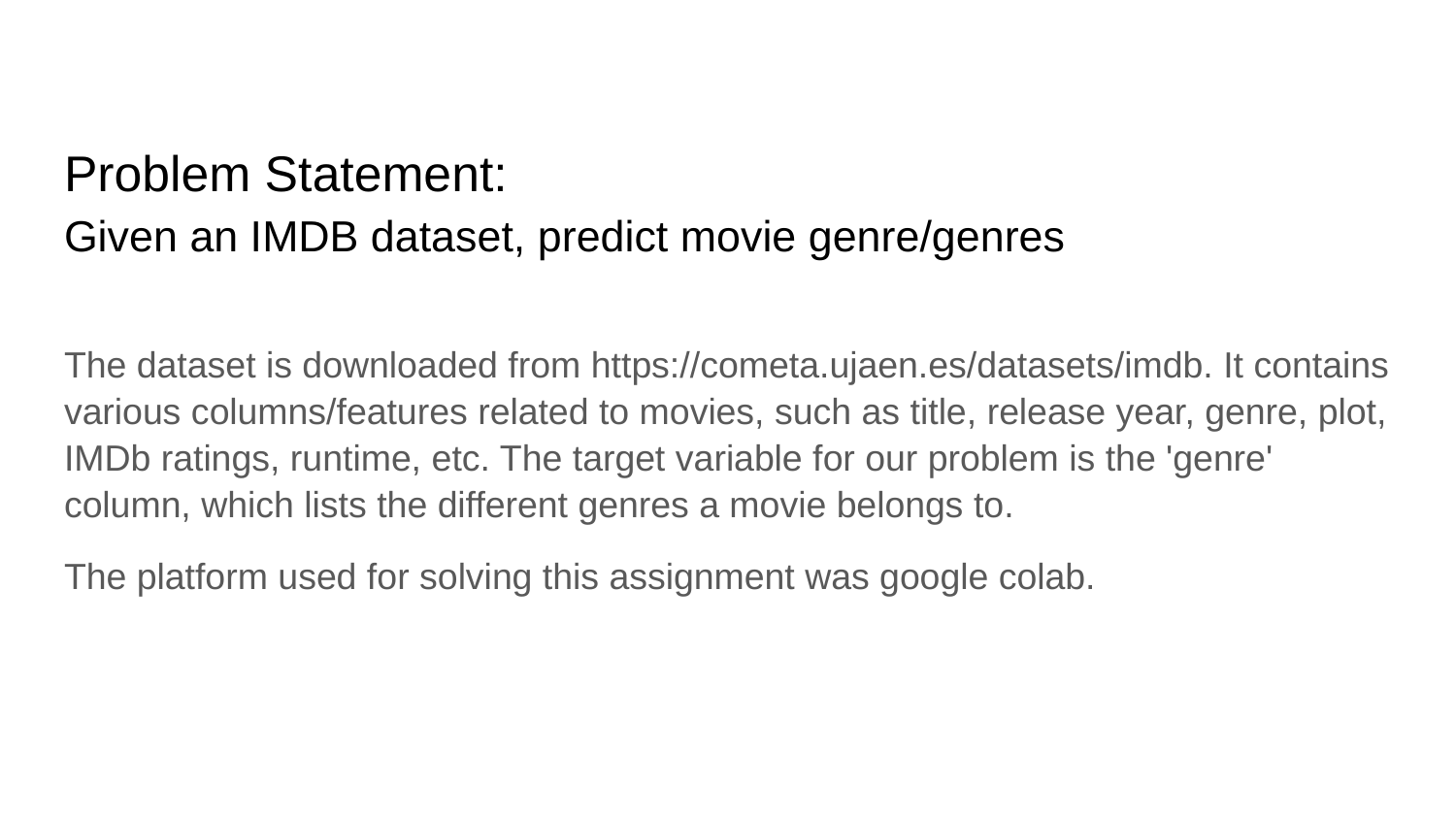

# Problem Statement:
Given an IMDB dataset, predict movie genre/genres
The dataset is downloaded from https://cometa.ujaen.es/datasets/imdb. It contains various columns/features related to movies, such as title, release year, genre, plot, IMDb ratings, runtime, etc. The target variable for our problem is the 'genre' column, which lists the different genres a movie belongs to.
The platform used for solving this assignment was google colab.